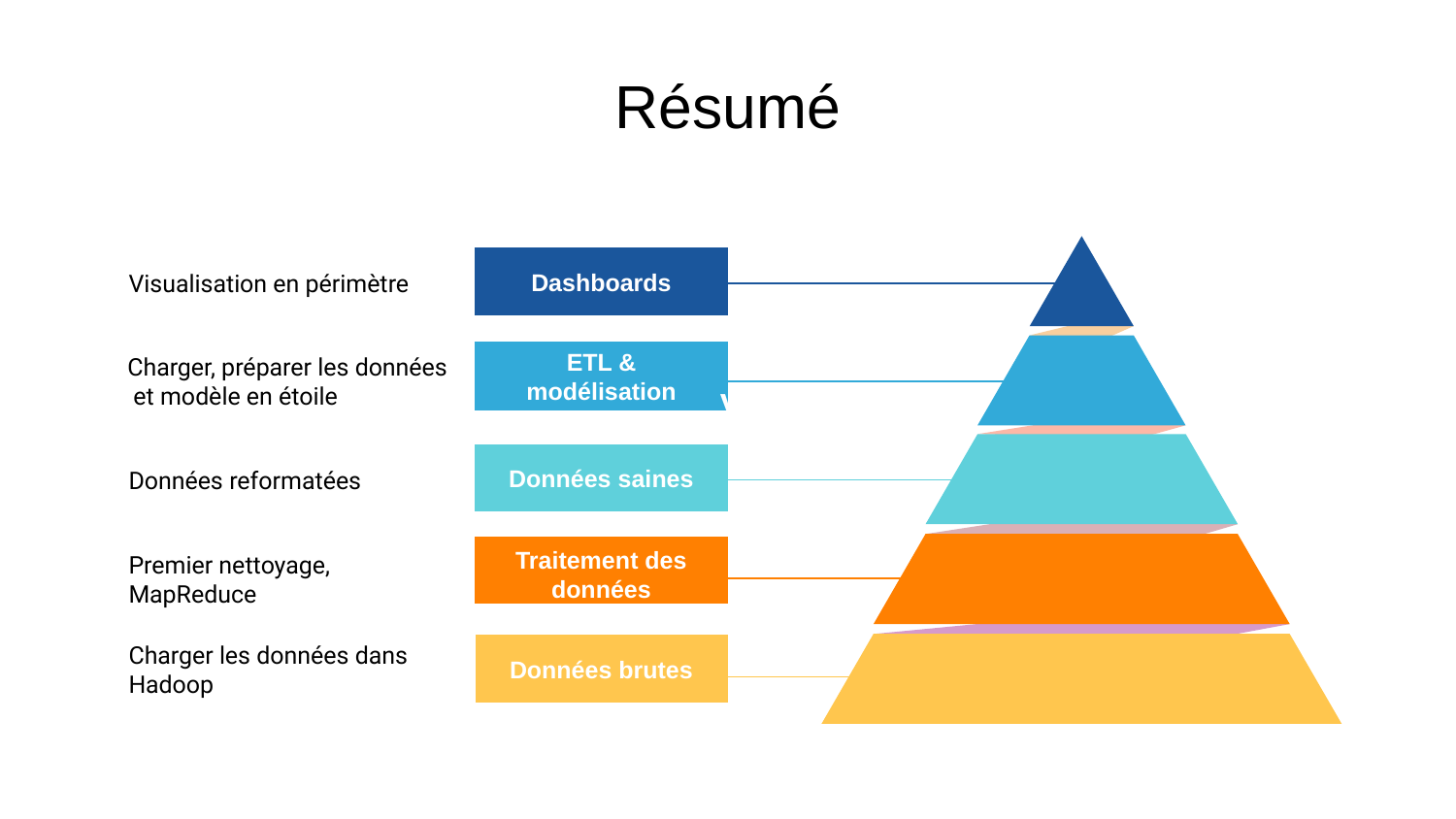

# Résumé

Visualisation en périmètre

Dashboards
Value
Charger, préparer les données
 et modèle en étoile

ETL & modélisation
Veracity
Données reformatées

Données saines
Variety
Premier nettoyage, MapReduce

Velocity
Traitement des données
Charger les données dans Hadoop

Données brutes